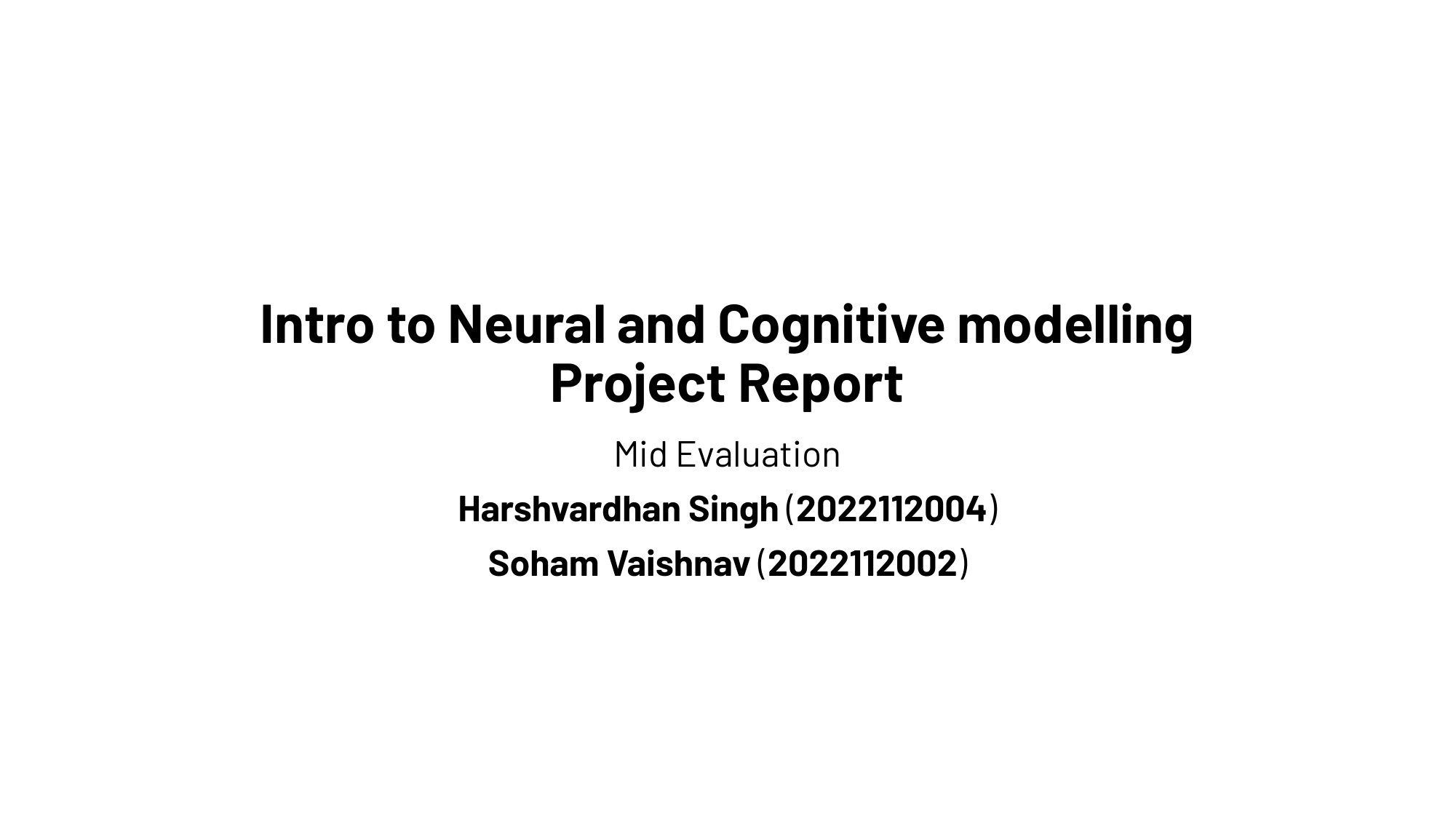

# Intro to Neural and Cognitive modelling Project Report
Mid Evaluation
Harshvardhan Singh (2022112004)
Soham Vaishnav (2022112002)